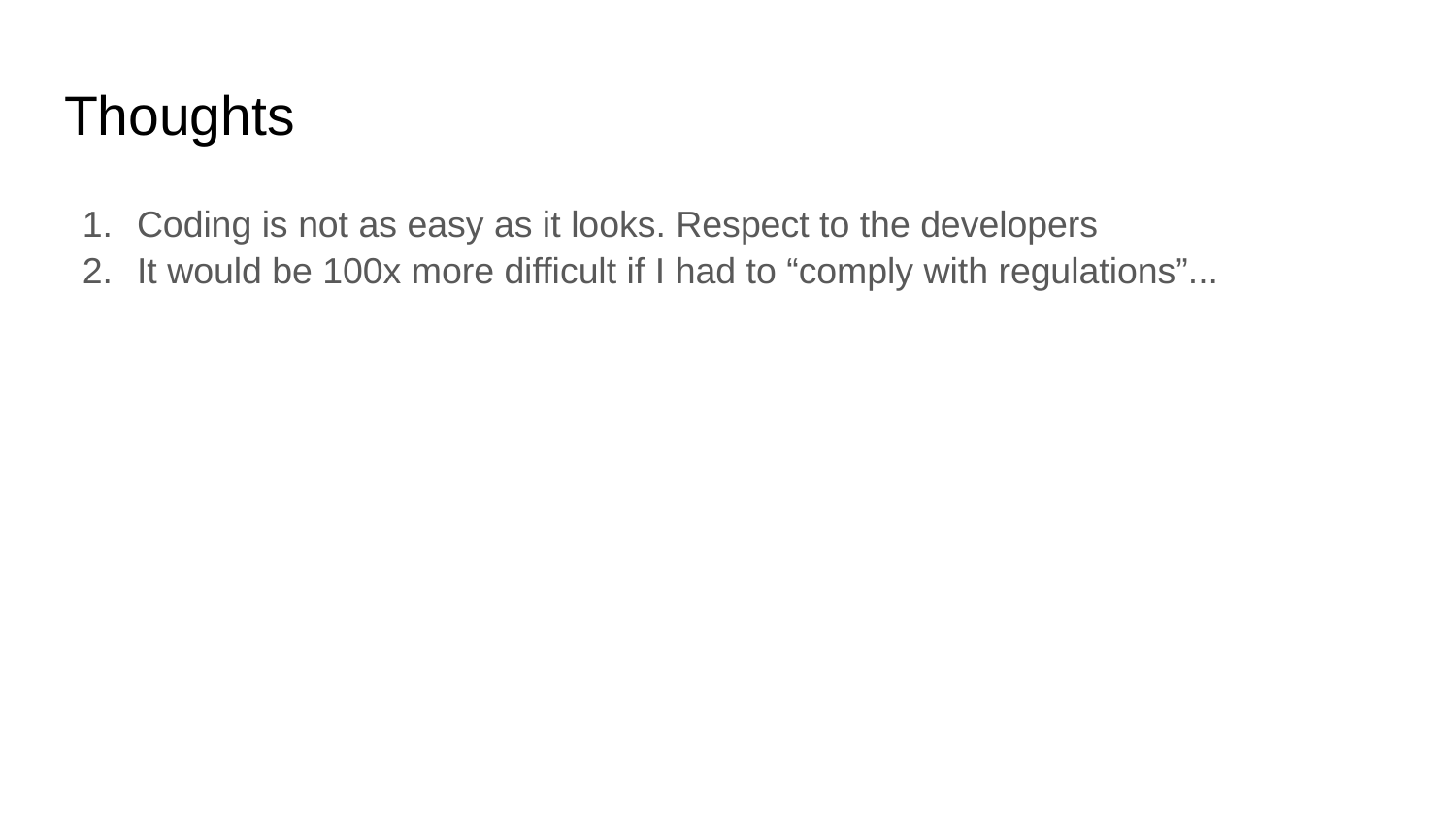

# Thoughts
Coding is not as easy as it looks. Respect to the developers
It would be 100x more difficult if I had to “comply with regulations”...